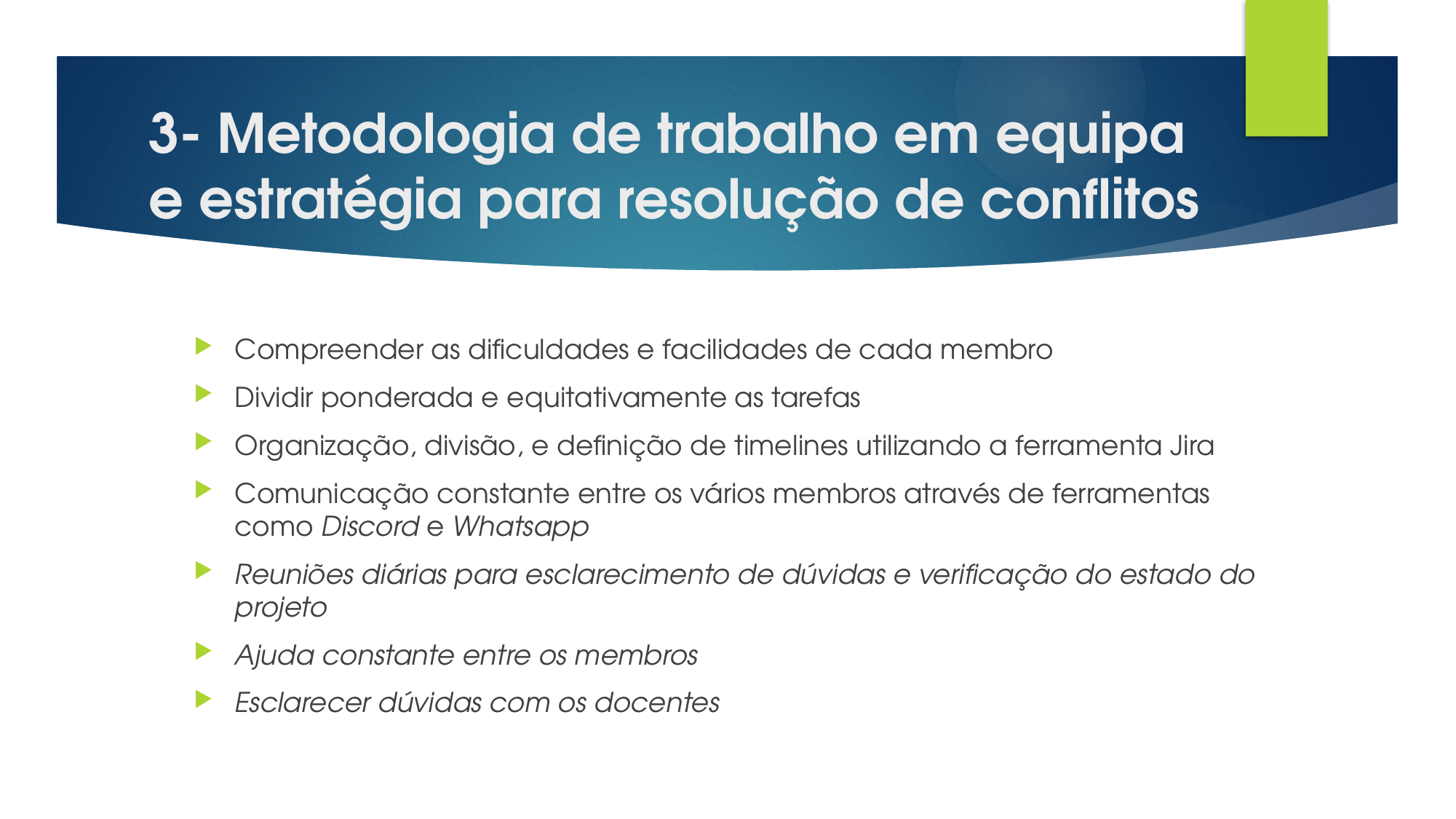

# 3- Metodologia de trabalho em equipa e estratégia para resolução de conflitos
Compreender as dificuldades e facilidades de cada membro
Dividir ponderada e equitativamente as tarefas
Organização, divisão, e definição de timelines utilizando a ferramenta Jira
Comunicação constante entre os vários membros através de ferramentas como Discord e Whatsapp
Reuniões diárias para esclarecimento de dúvidas e verificação do estado do projeto
Ajuda constante entre os membros
Esclarecer dúvidas com os docentes